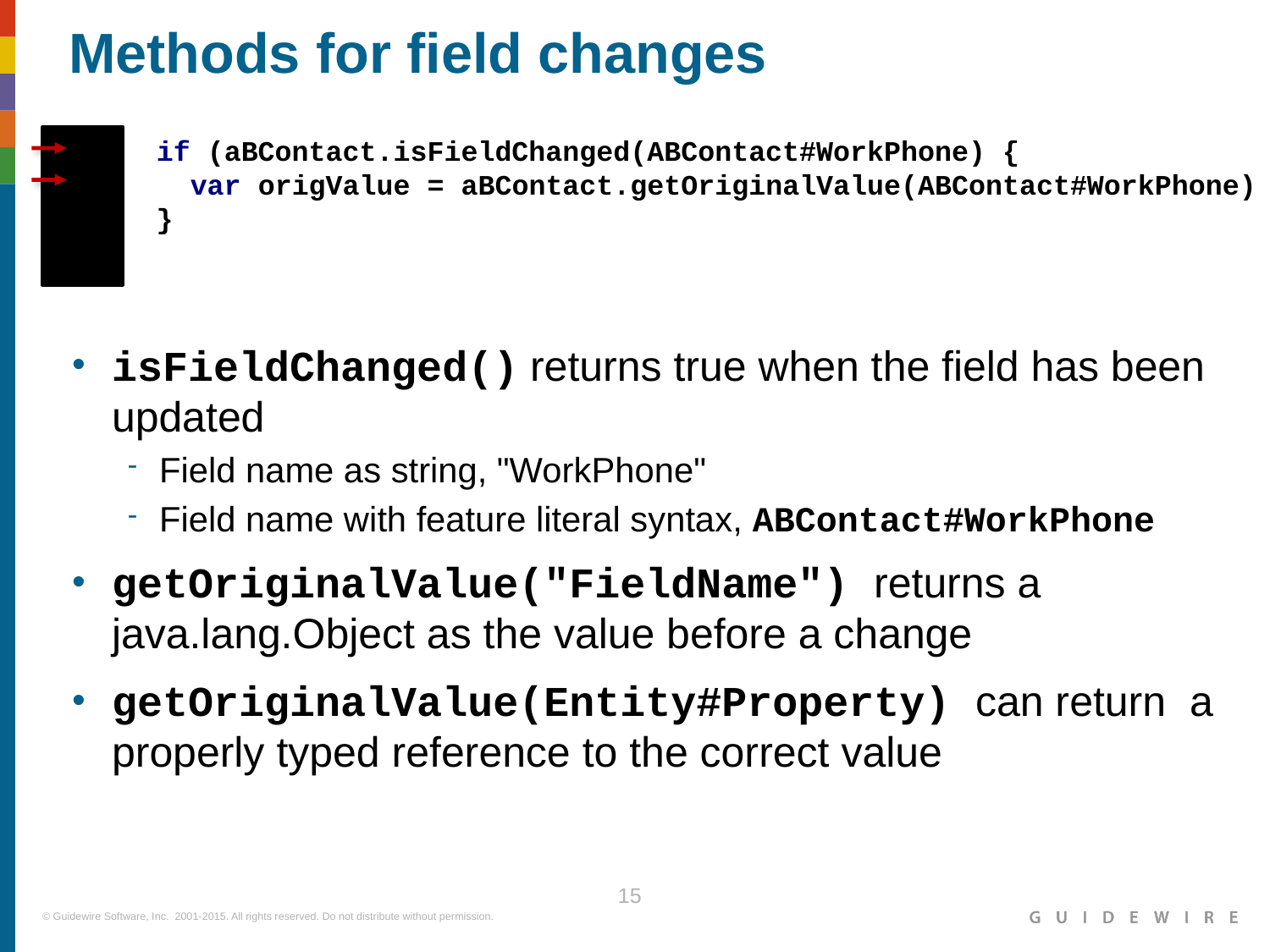

Methods for field changes

   1  if (aBContact.isFieldChanged(ABContact#WorkPhone) {
   2    var origValue = aBContact.getOriginalValue(ABContact#WorkPhone)
  …9  }

isFieldChanged() returns true when the field has been updated
Field name as string, "WorkPhone"
Field name with feature literal syntax, ABContact#WorkPhone
getOriginalValue("FieldName") returns a java.lang.Object as the value before a change
getOriginalValue(Entity#Property) can return  a properly typed reference to the correct value

|EOS~015|